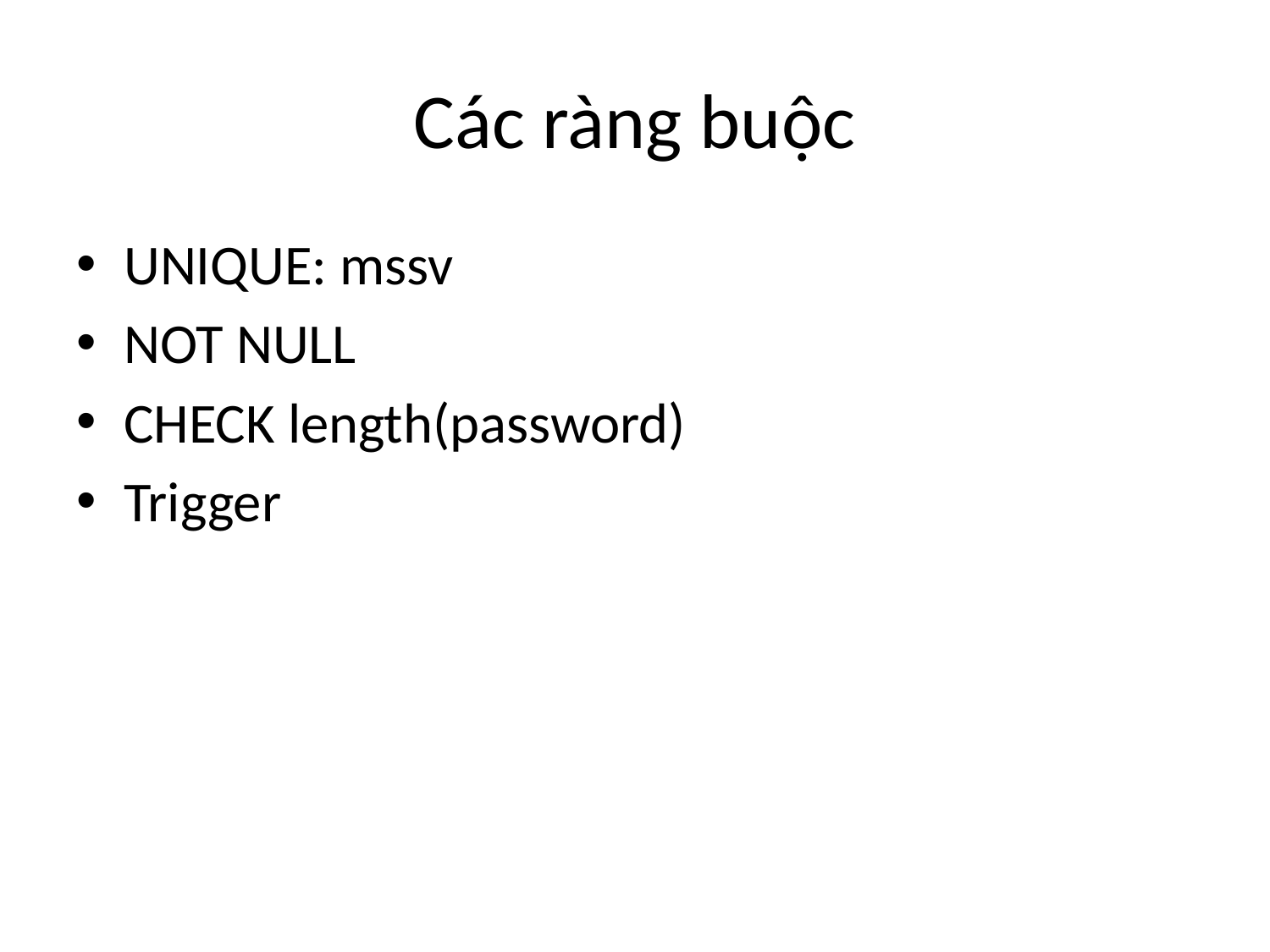

# Các ràng buộc
UNIQUE: mssv
NOT NULL
CHECK length(password)
Trigger